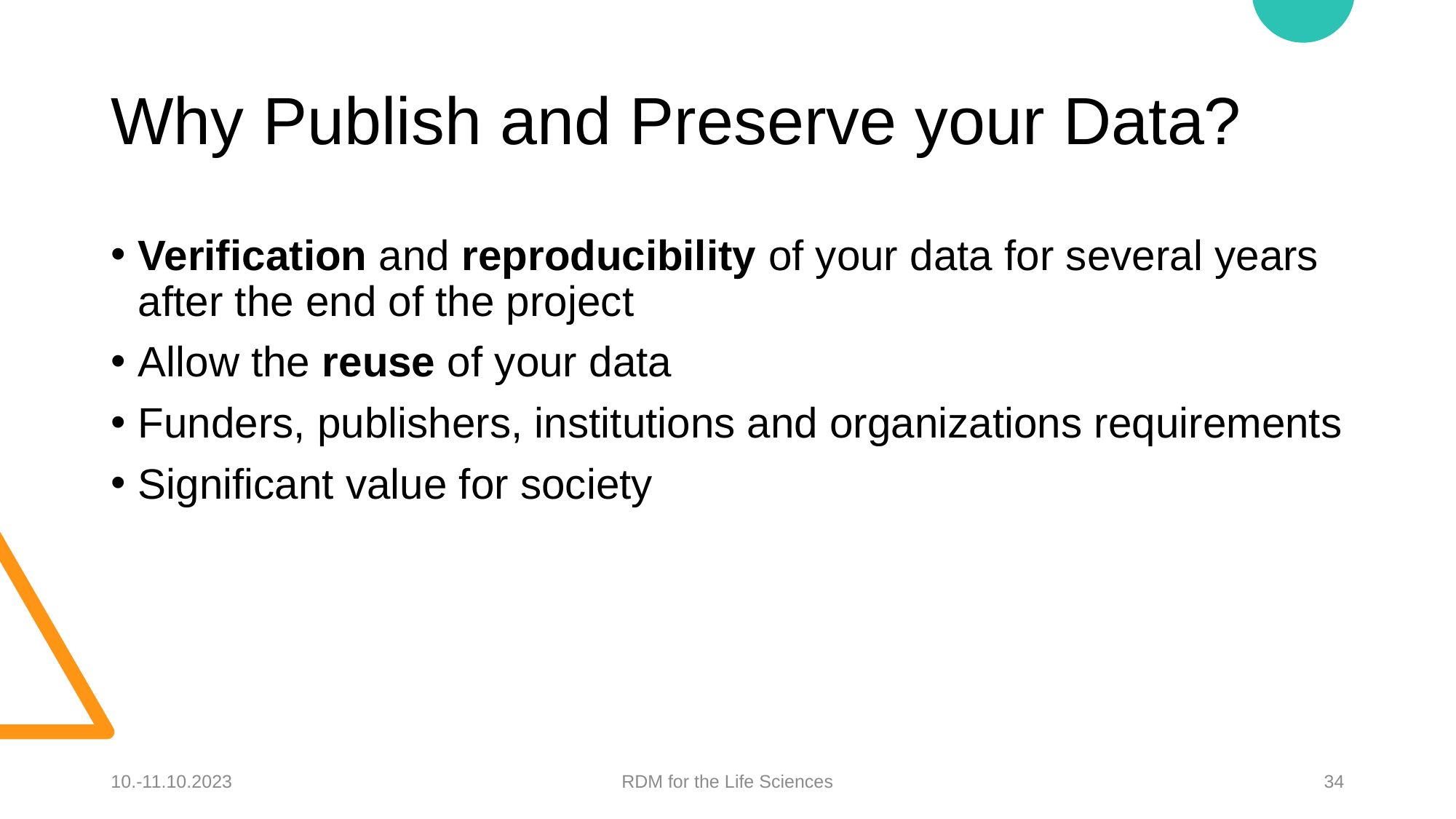

# Why Publish and Preserve your Data?
Verification and reproducibility of your data for several years after the end of the project
Allow the reuse of your data
Funders, publishers, institutions and organizations requirements
Significant value for society
10.-11.10.2023
RDM for the Life Sciences
34